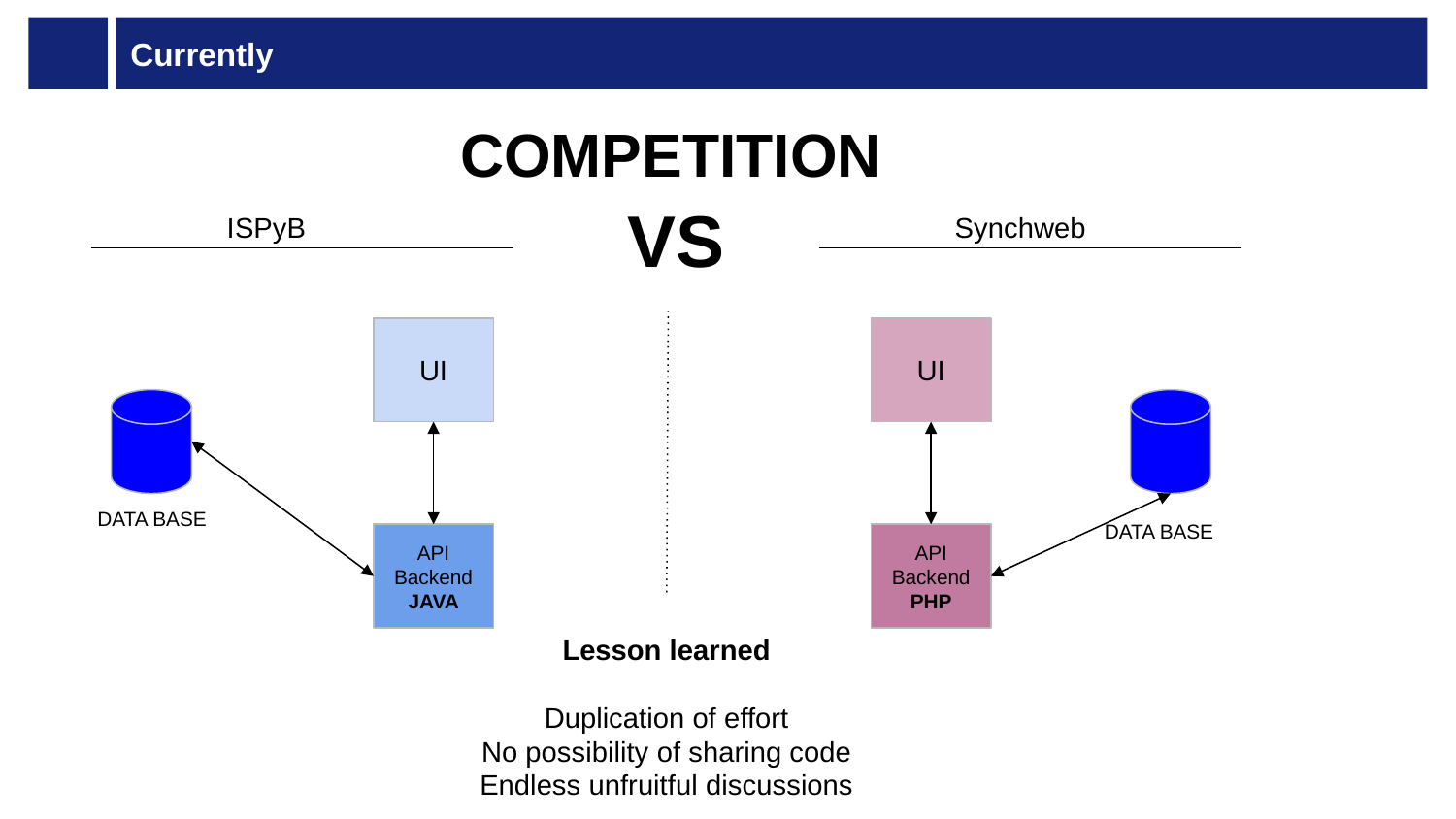

# Currently
COMPETITION
VS
ISPyB
Synchweb
UI
UI

DATA BASE
DATA BASE
API
Backend
JAVA
API
Backend
PHP
Lesson learned

Duplication of effort
No possibility of sharing code
Endless unfruitful discussions